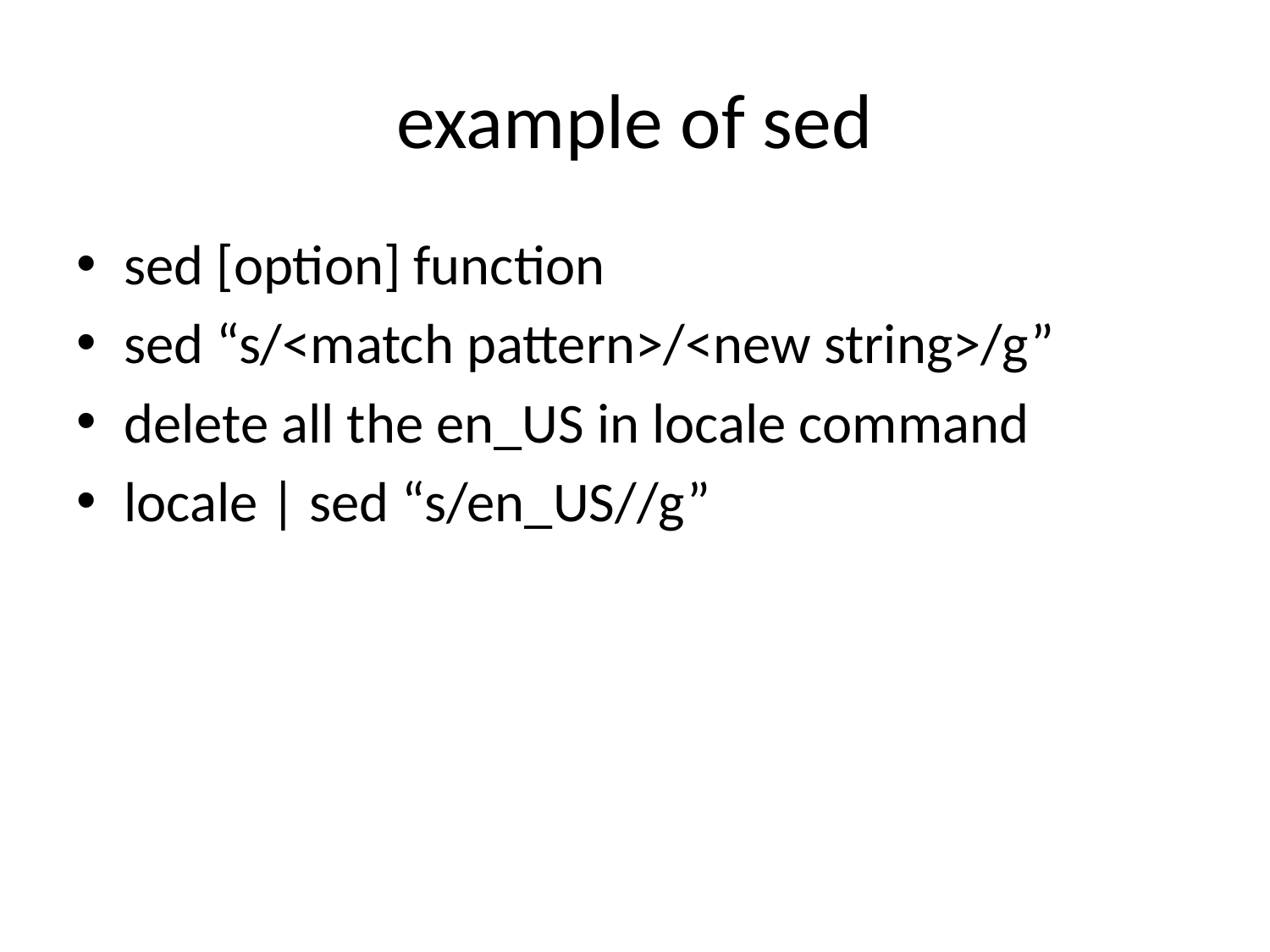

# example of sed
sed [option] function
sed “s/<match pattern>/<new string>/g”
delete all the en_US in locale command
locale | sed “s/en_US//g”